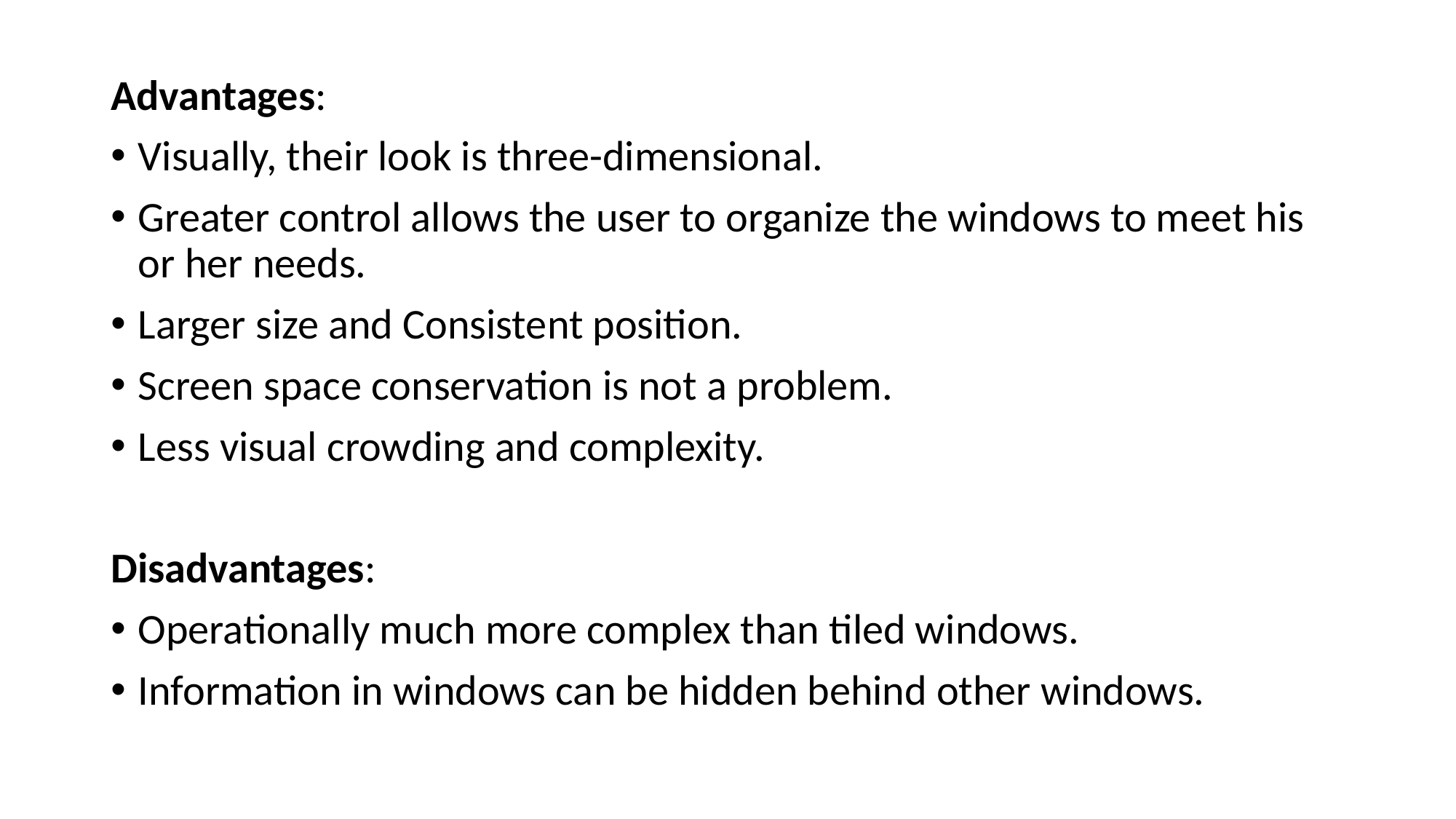

Advantages:
Visually, their look is three-dimensional.
Greater control allows the user to organize the windows to meet his or her needs.
Larger size and Consistent position.
Screen space conservation is not a problem.
Less visual crowding and complexity.

Disadvantages:
Operationally much more complex than tiled windows.
Information in windows can be hidden behind other windows.